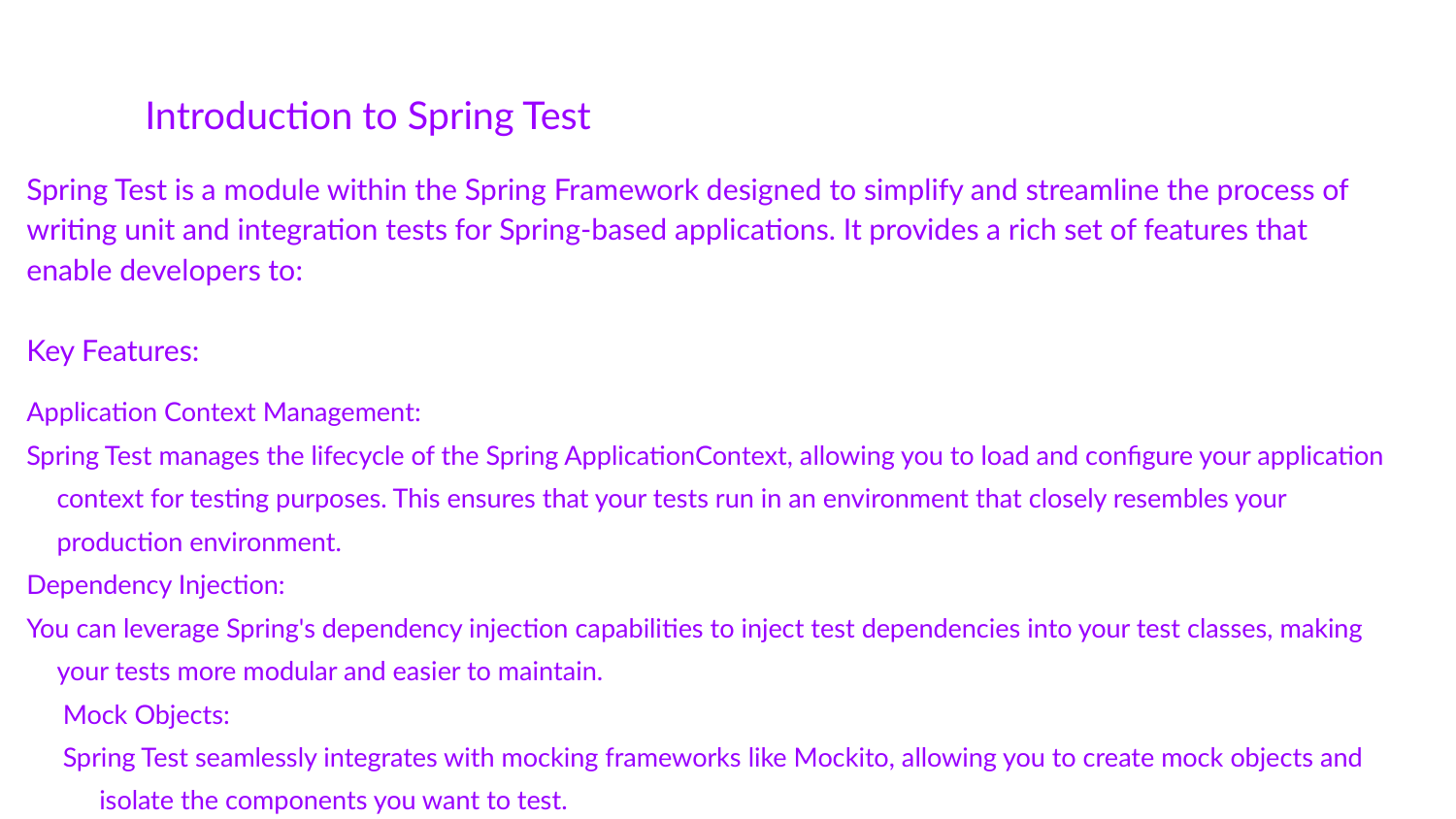

# Introduction to Spring Test
Spring Test is a module within the Spring Framework designed to simplify and streamline the process of writing unit and integration tests for Spring-based applications. It provides a rich set of features that enable developers to:
Key Features:
Application Context Management:
Spring Test manages the lifecycle of the Spring ApplicationContext, allowing you to load and configure your application context for testing purposes. This ensures that your tests run in an environment that closely resembles your production environment.
Dependency Injection:
You can leverage Spring's dependency injection capabilities to inject test dependencies into your test classes, making your tests more modular and easier to maintain.
Mock Objects:
Spring Test seamlessly integrates with mocking frameworks like Mockito, allowing you to create mock objects and isolate the components you want to test.